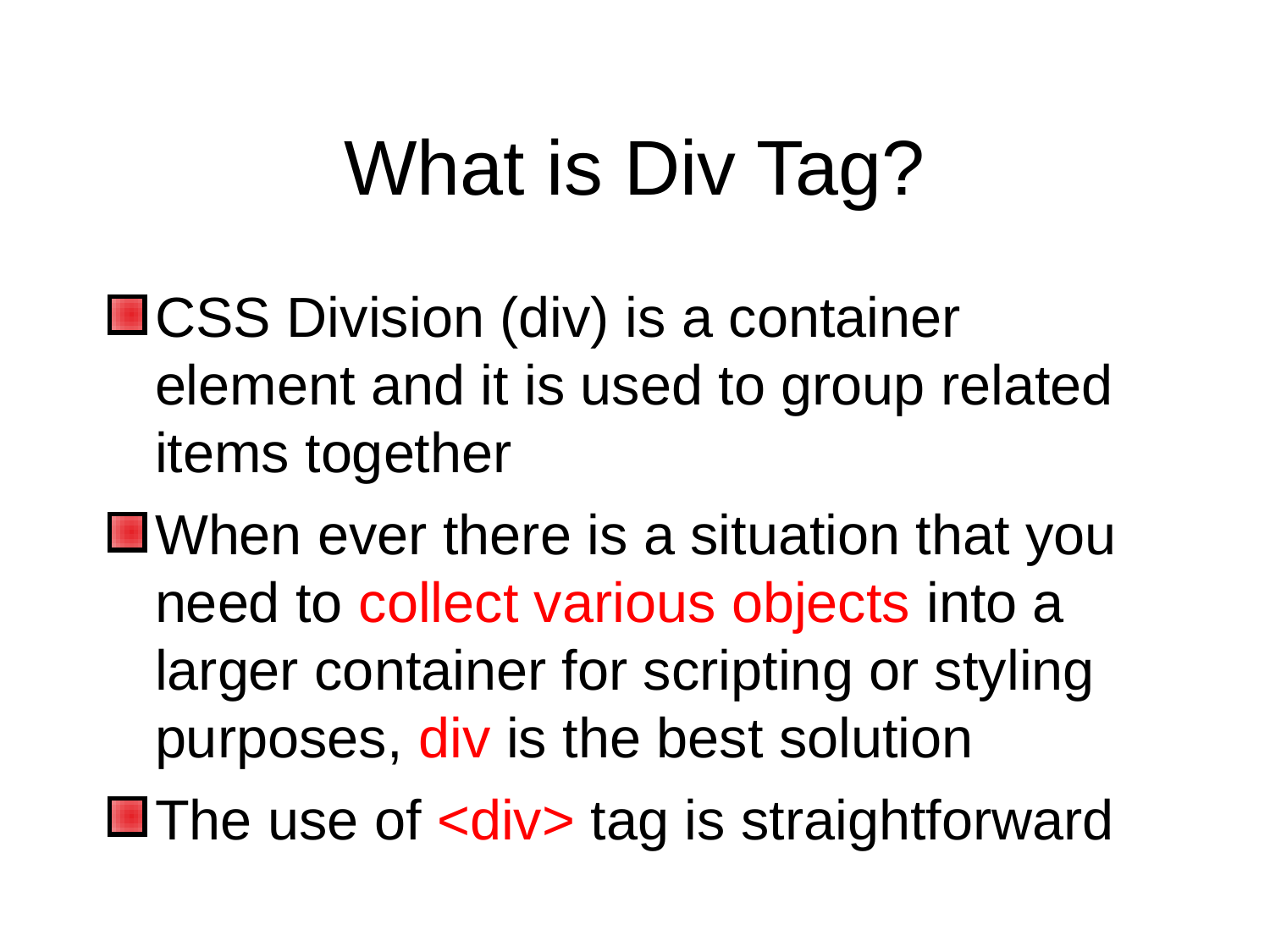

What is Div Tag?
CSS Division (div) is a container element and it is used to group related items together
When ever there is a situation that you need to collect various objects into a larger container for scripting or styling purposes, div is the best solution
The use of <div> tag is straightforward